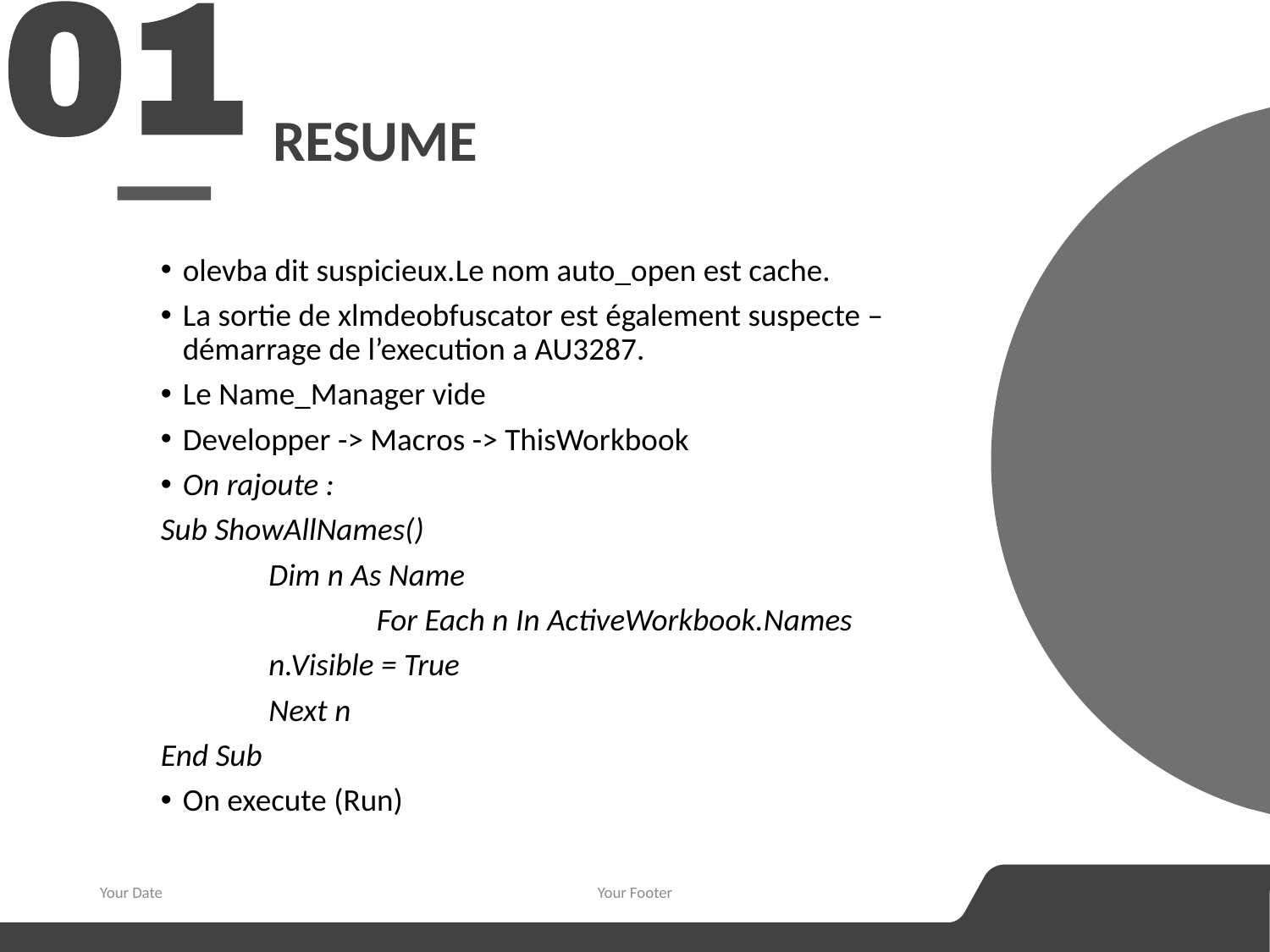

01
# RESUME

olevba dit suspicieux.Le nom auto_open est cache.
La sortie de xlmdeobfuscator est également suspecte – démarrage de l’execution a AU3287.
Le Name_Manager vide
Developper -> Macros -> ThisWorkbook
On rajoute :
Sub ShowAllNames()
	Dim n As Name
    		For Each n In ActiveWorkbook.Names
	n.Visible = True
	Next n
End Sub
On execute (Run)
Your Date
Your Footer
6